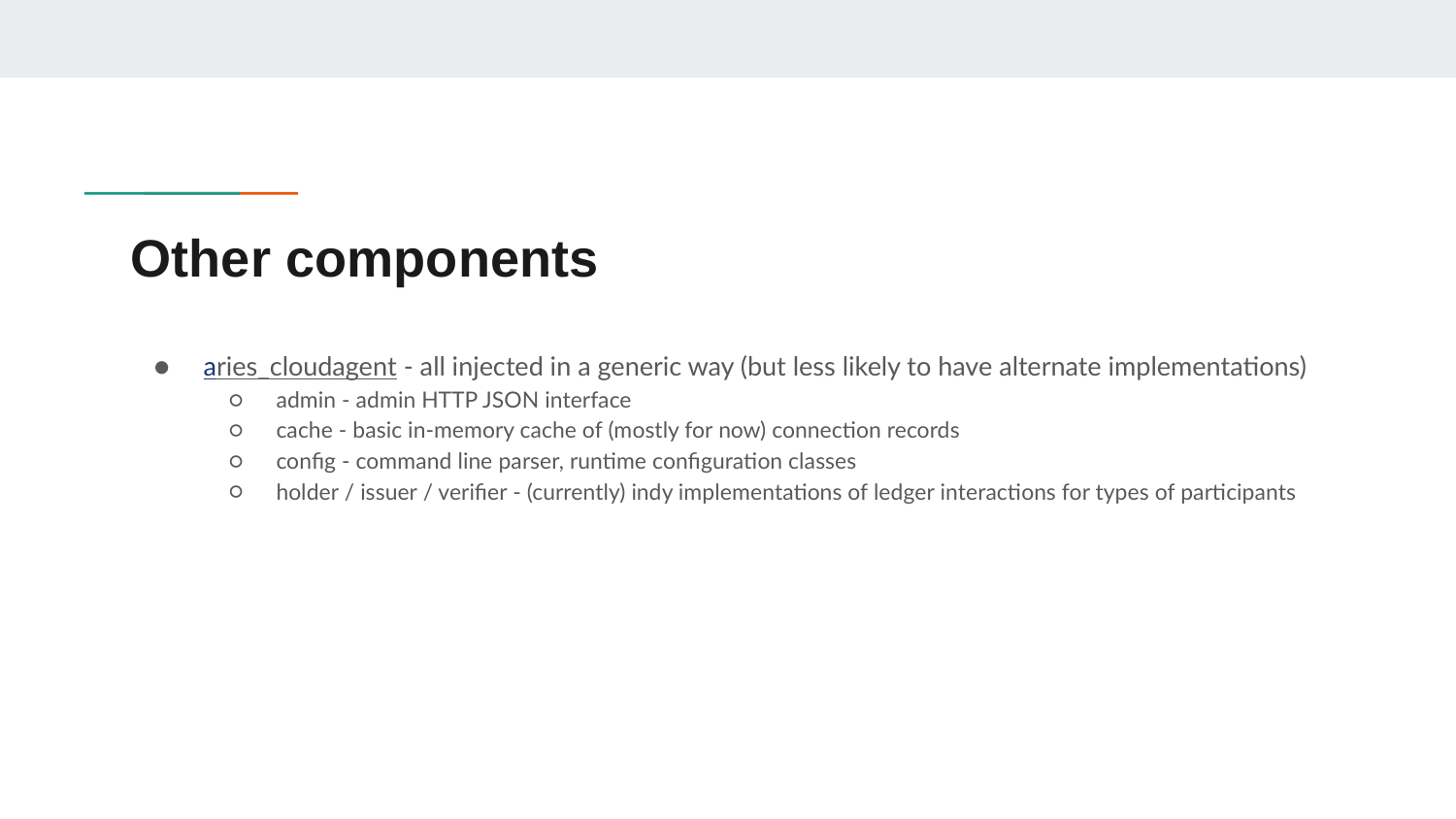

# Other components
aries_cloudagent - all injected in a generic way (but less likely to have alternate implementations)
admin - admin HTTP JSON interface
cache - basic in-memory cache of (mostly for now) connection records
config - command line parser, runtime configuration classes
holder / issuer / verifier - (currently) indy implementations of ledger interactions for types of participants